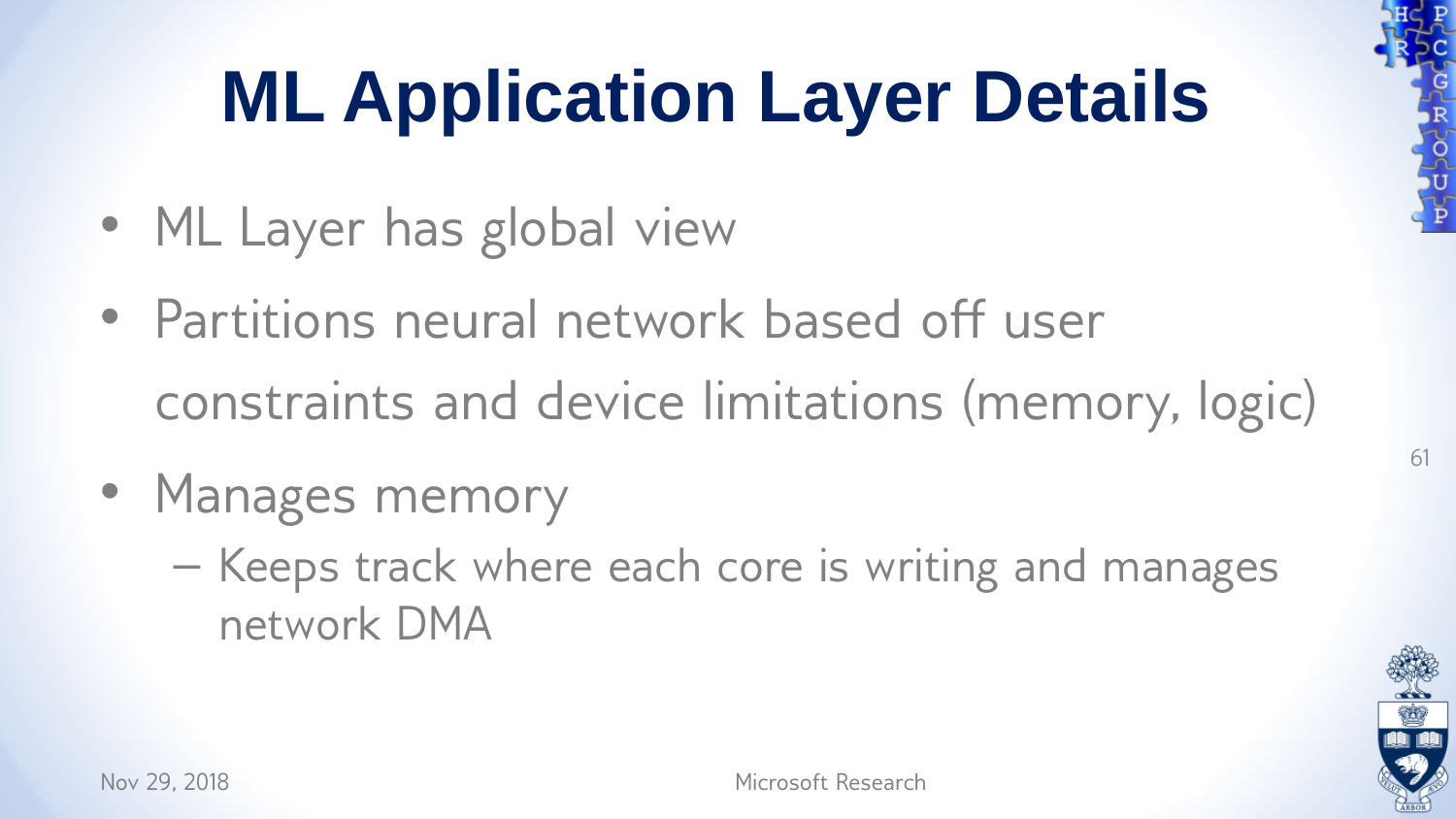

# ML Application Layer Details
ML Layer has global view
Partitions neural network based off user constraints and device limitations (memory, logic)
Manages memory
Keeps track where each core is writing and manages network DMA
61
Nov 29, 2018
Microsoft Research